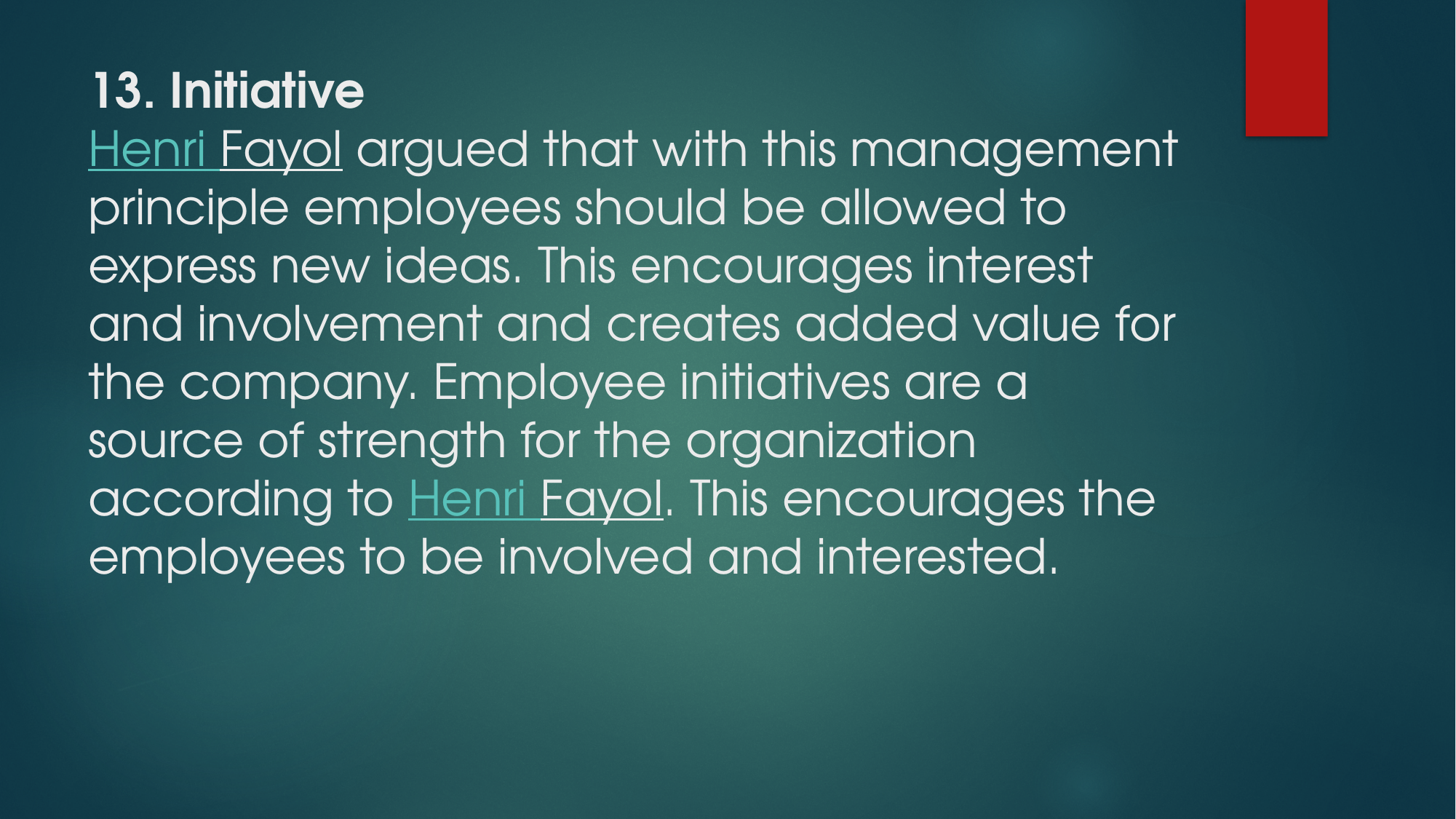

# 13. Initiative Henri Fayol argued that with this management principle employees should be allowed to express new ideas. This encourages interest and involvement and creates added value for the company. Employee initiatives are a source of strength for the organization according to Henri Fayol. This encourages the employees to be involved and interested.